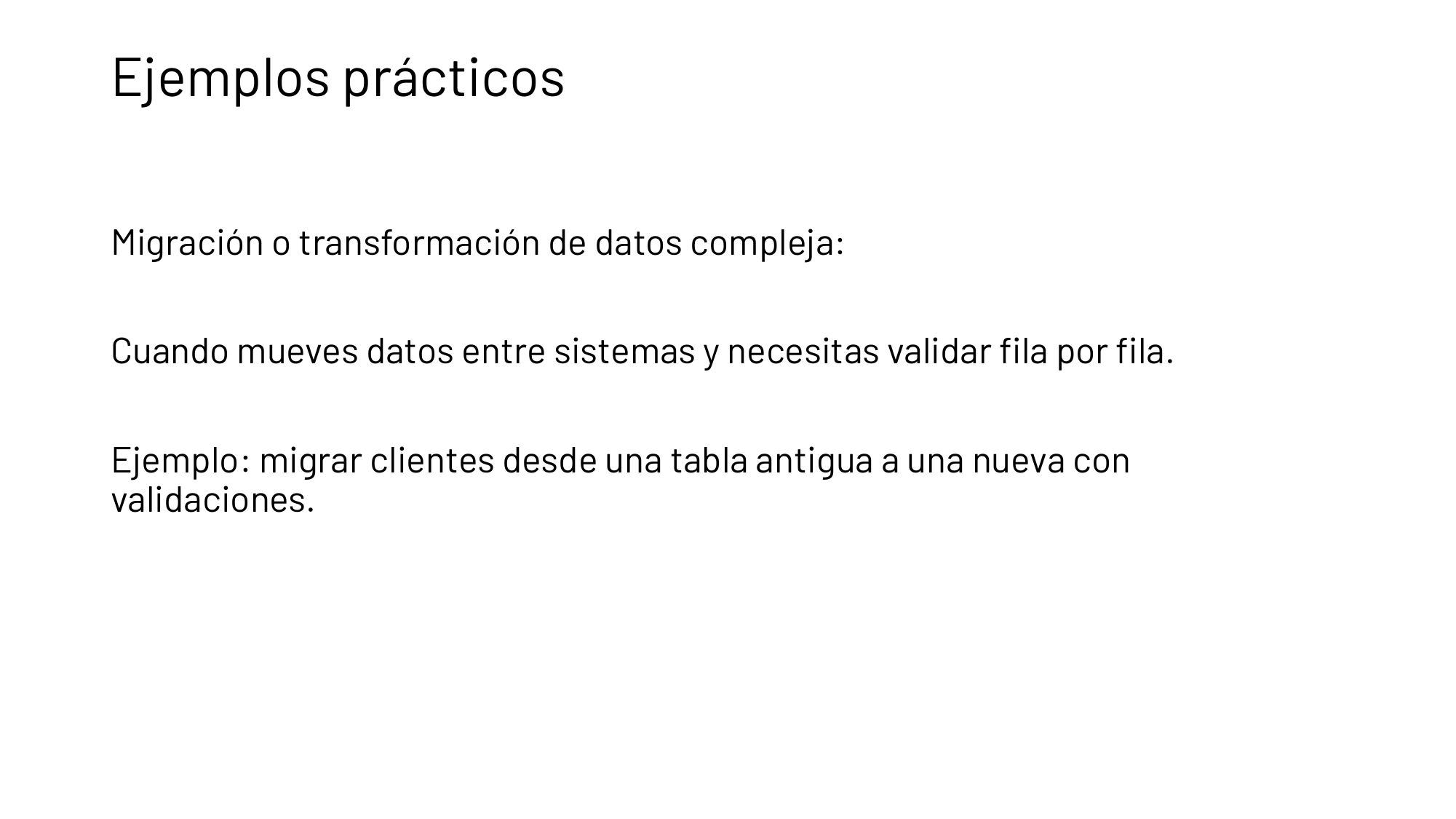

# Ejemplos prácticos
Migración o transformación de datos compleja:

Cuando mueves datos entre sistemas y necesitas validar fila por fila.

Ejemplo: migrar clientes desde una tabla antigua a una nueva con validaciones.